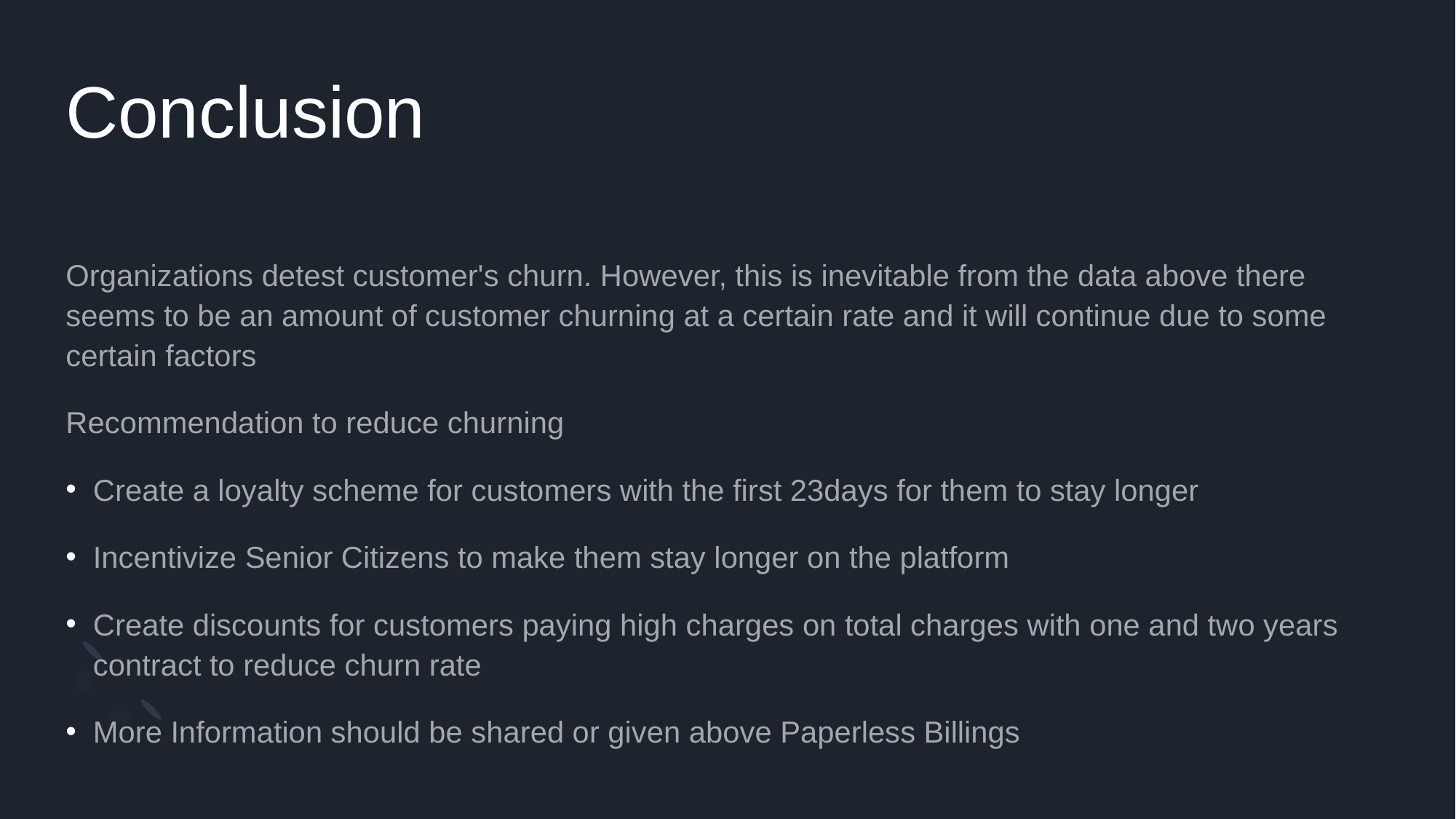

# Conclusion
Organizations detest customer's churn. However, this is inevitable from the data above there seems to be an amount of customer churning at a certain rate and it will continue due to some certain factors
Recommendation to reduce churning
Create a loyalty scheme for customers with the first 23days for them to stay longer
Incentivize Senior Citizens to make them stay longer on the platform
Create discounts for customers paying high charges on total charges with one and two years contract to reduce churn rate
More Information should be shared or given above Paperless Billings